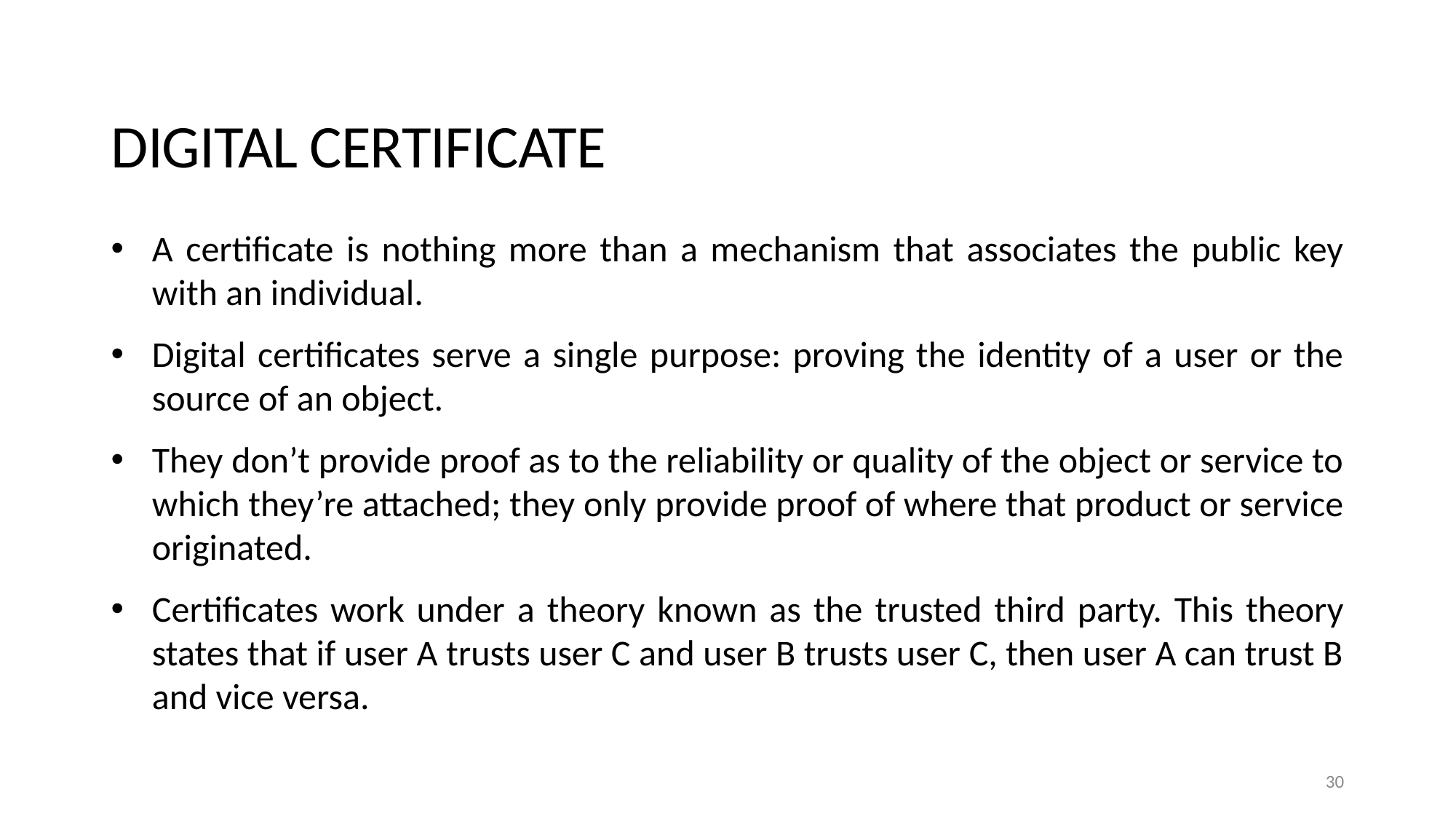

DIGITAL CERTIFICATE
A certificate is nothing more than a mechanism that associates the public key with an individual.
Digital certificates serve a single purpose: proving the identity of a user or the source of an object.
They don’t provide proof as to the reliability or quality of the object or service to which they’re attached; they only provide proof of where that product or service originated.
Certificates work under a theory known as the trusted third party. This theory states that if user A trusts user C and user B trusts user C, then user A can trust B and vice versa.
30